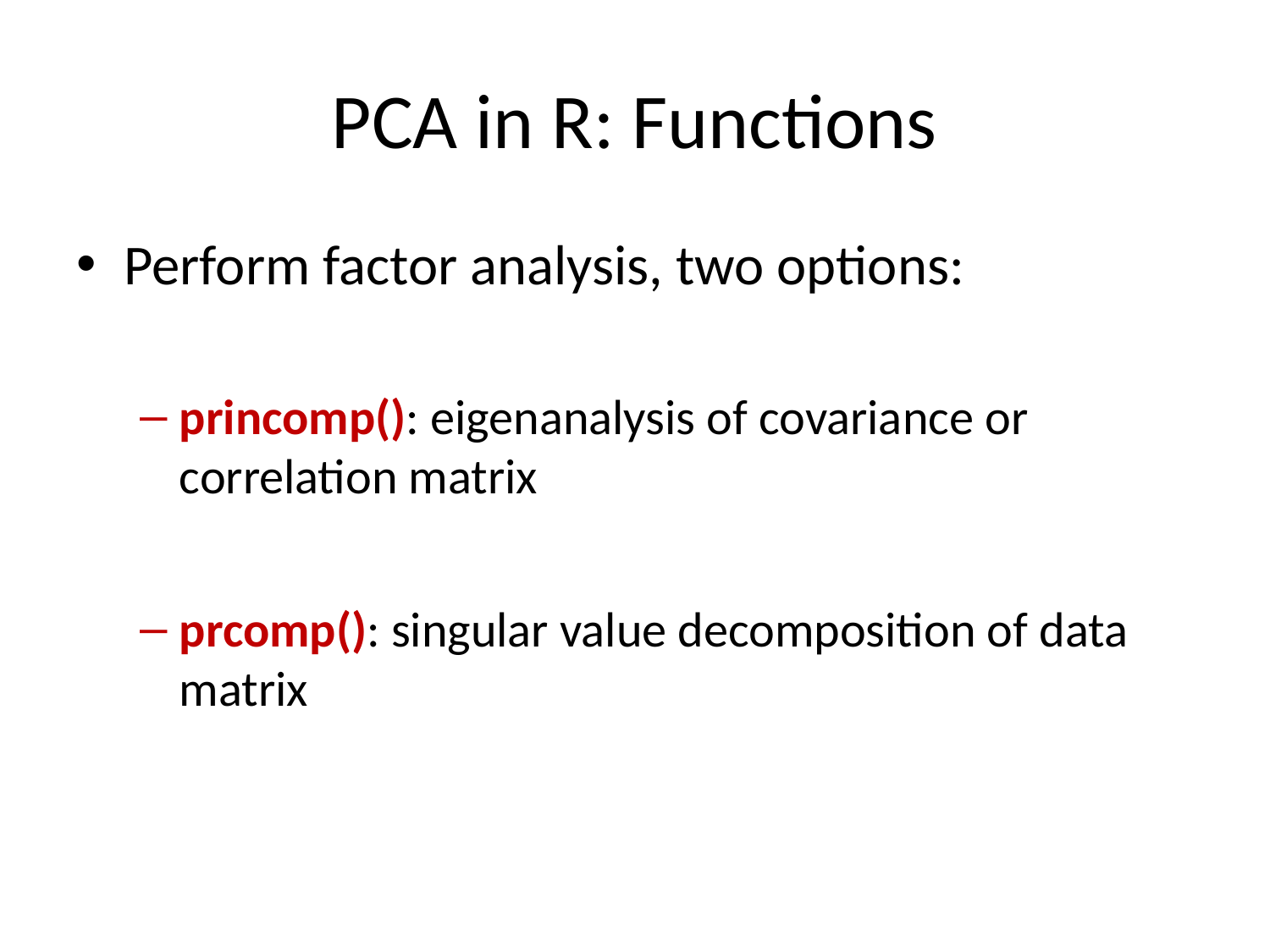

# PCA in R: Functions
Perform factor analysis, two options:

princomp(): eigenanalysis of covariance or correlation matrix

prcomp(): singular value decomposition of data matrix